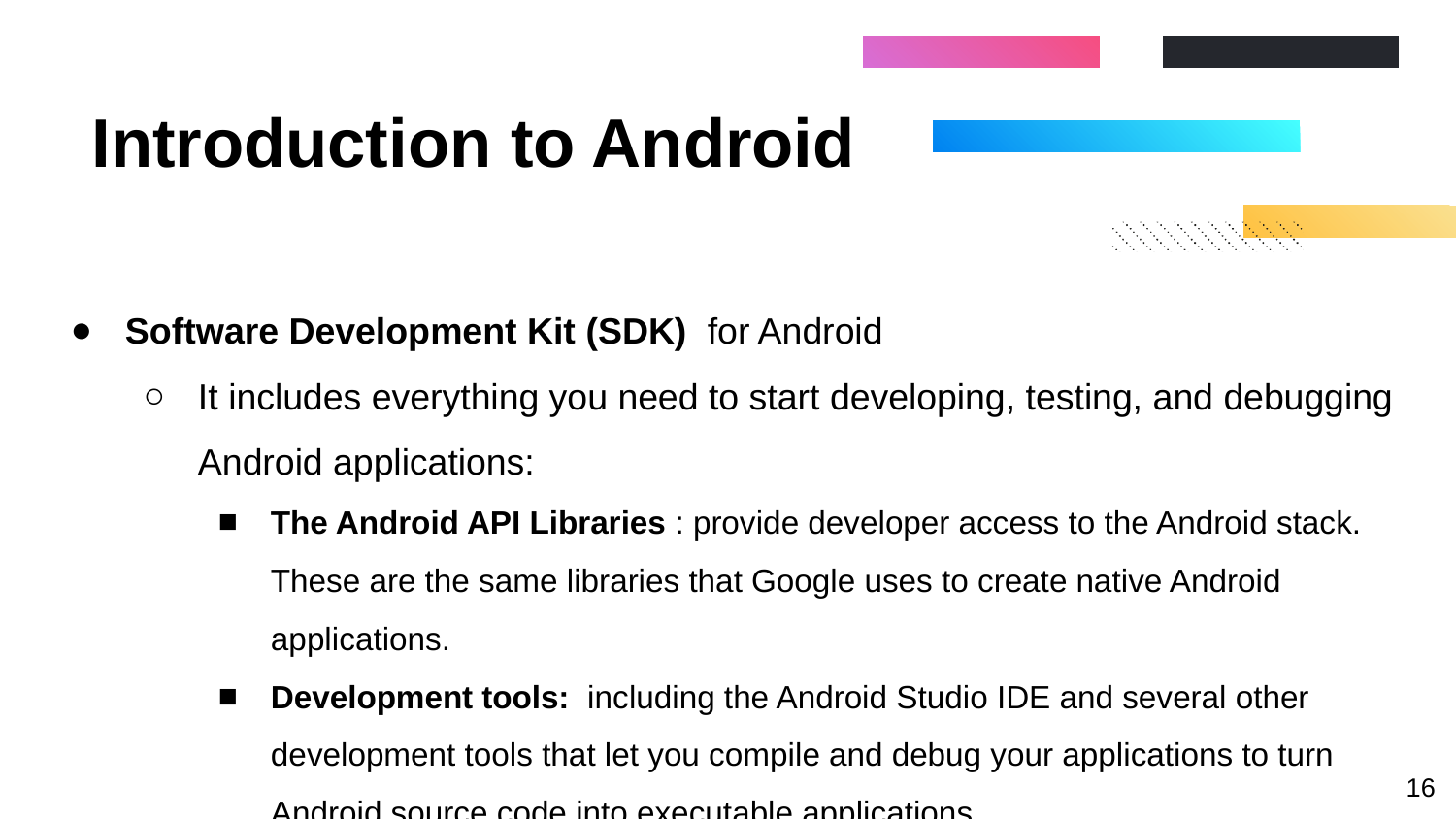

# Introduction to Android
Software Development Kit (SDK)  for Android
It includes everything you need to start developing, testing, and debugging Android applications:
The Android API Libraries : provide developer access to the Android stack. These are the same libraries that Google uses to create native Android applications.
Development tools:  including the Android Studio IDE and several other development tools that let you compile and debug your applications to turn Android source code into executable applications.
The Android Virtual Device Manager and Emulator—The Android Emulator is a fully interactive mobile device emulator featuring several alternative skins. The Emulator runs within an Android Virtual Device (AVD) that simulates a device hardware configuration. Using the Emulator you can see how your applications will look and behave on a real Android device.
Full documentation
Sample code :  SDK includes a selection of sample applications that demonstrate some of the possibilities available with Android, as well as simple programs that highlight how to use individual API features.

16